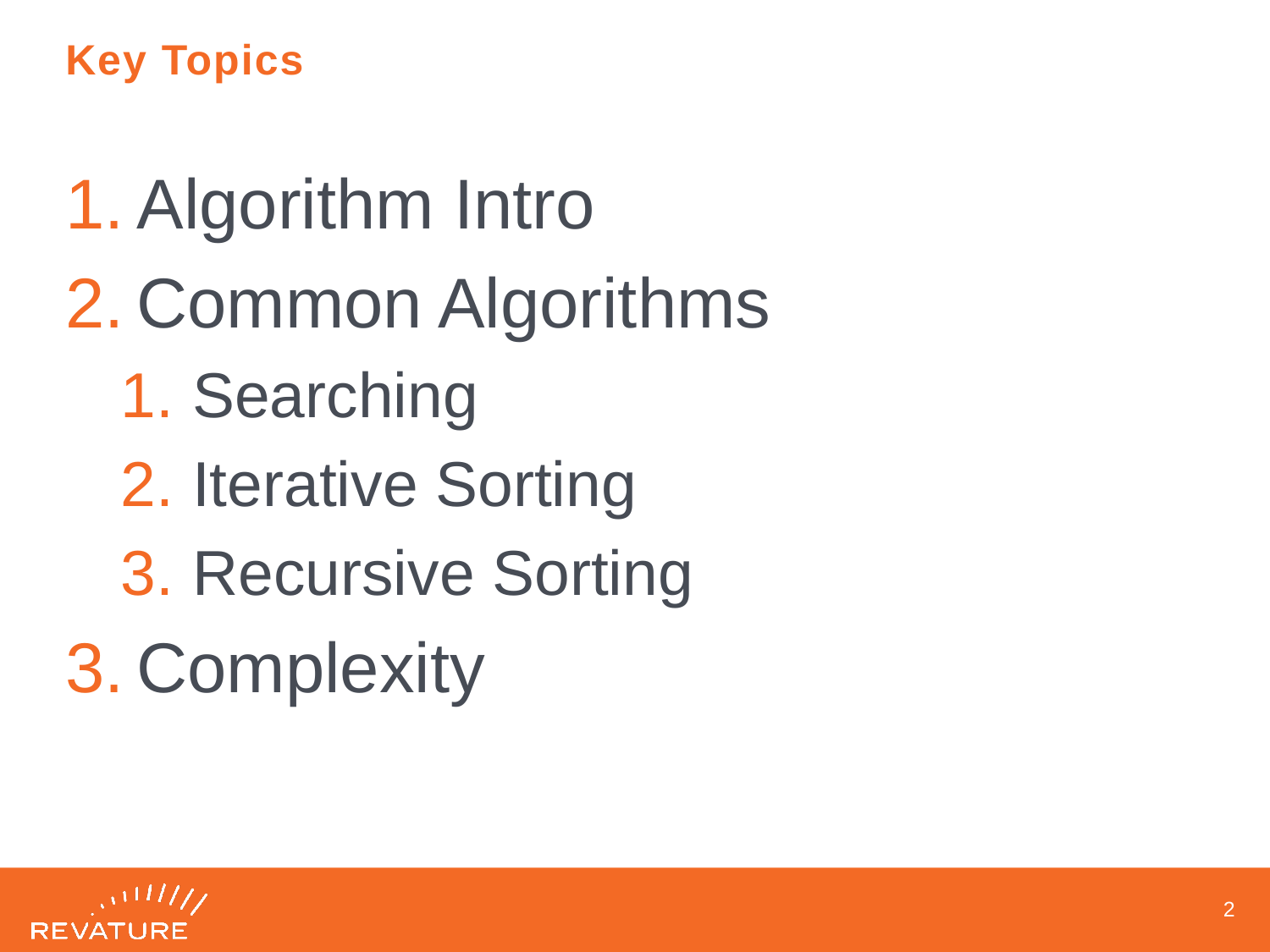

# Key Topics
Algorithm Intro
Common Algorithms
Searching
Iterative Sorting
Recursive Sorting
Complexity
2